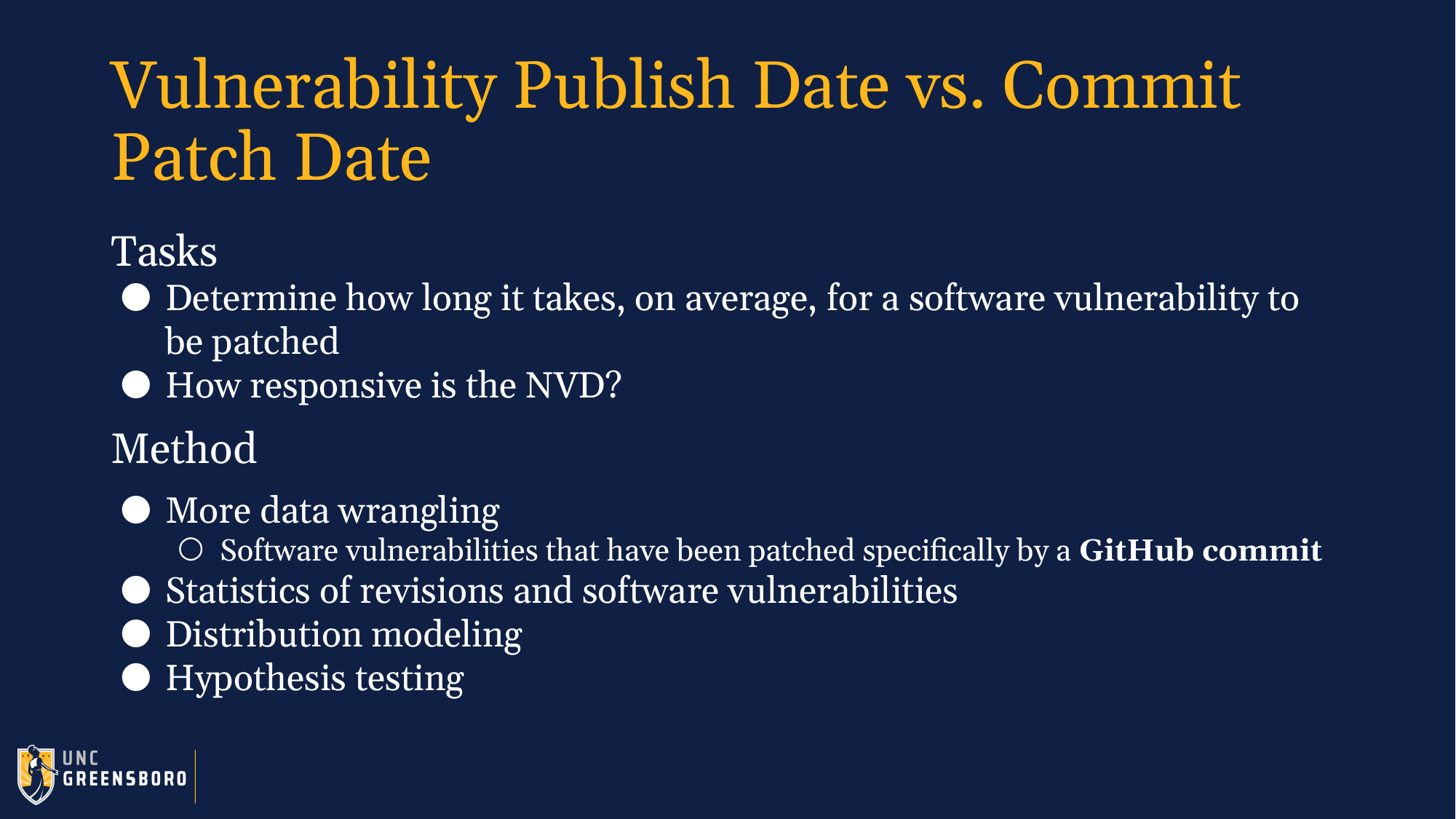

# Vulnerability Publish Date vs. Commit Patch Date
Tasks
Determine how long it takes, on average, for a software vulnerability to be patched
How responsive is the NVD?
Method
More data wrangling
Software vulnerabilities that have been patched specifically by a GitHub commit
Statistics of revisions and software vulnerabilities
Distribution modeling
Hypothesis testing